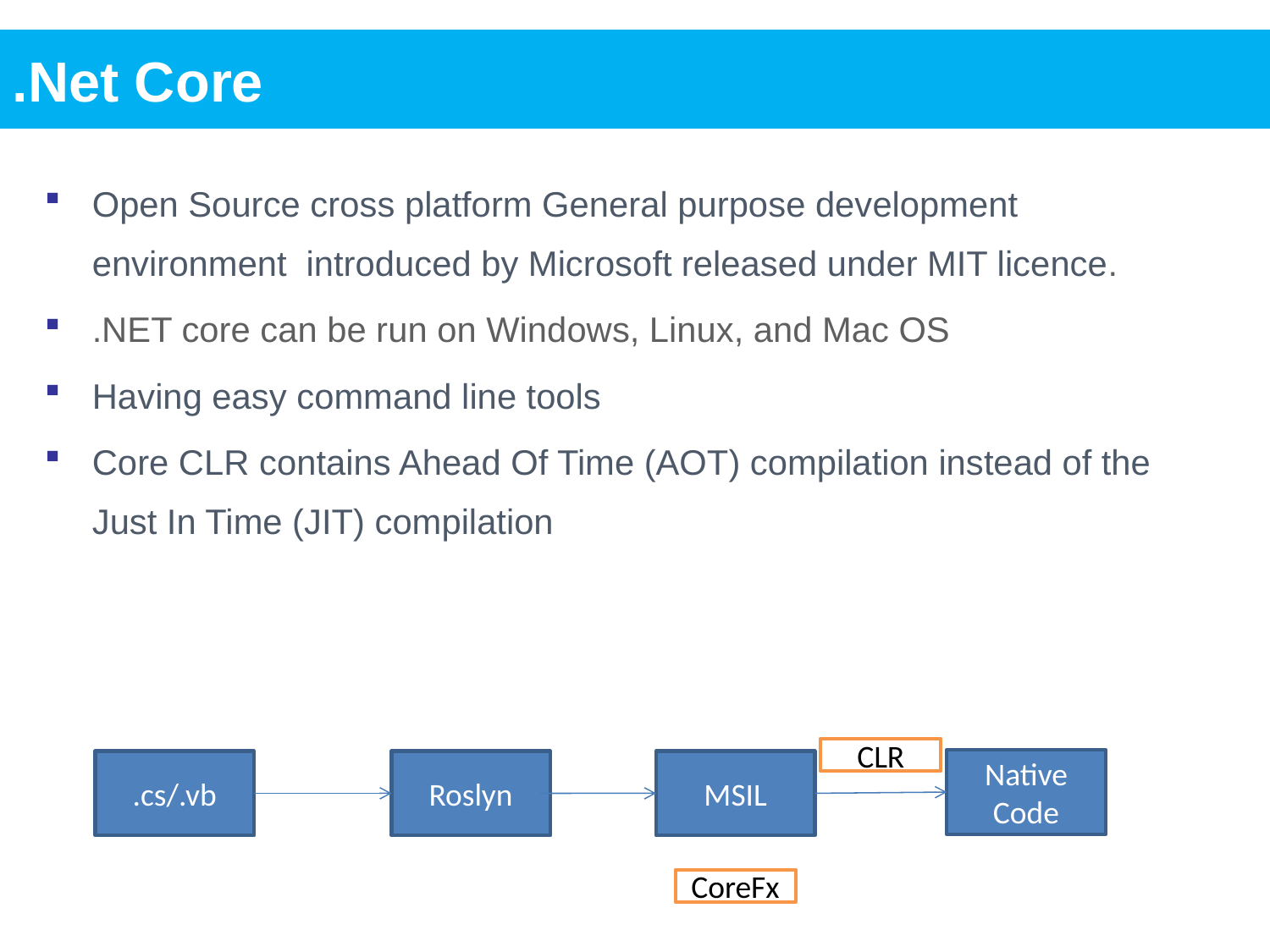

.Net Core
Open Source cross platform General purpose development environment  introduced by Microsoft released under MIT licence.
.NET core can be run on Windows, Linux, and Mac OS
Having easy command line tools
Core CLR contains Ahead Of Time (AOT) compilation instead of the Just In Time (JIT) compilation

CLR
Native Code
.cs/.vb
Roslyn
MSIL
CoreFx